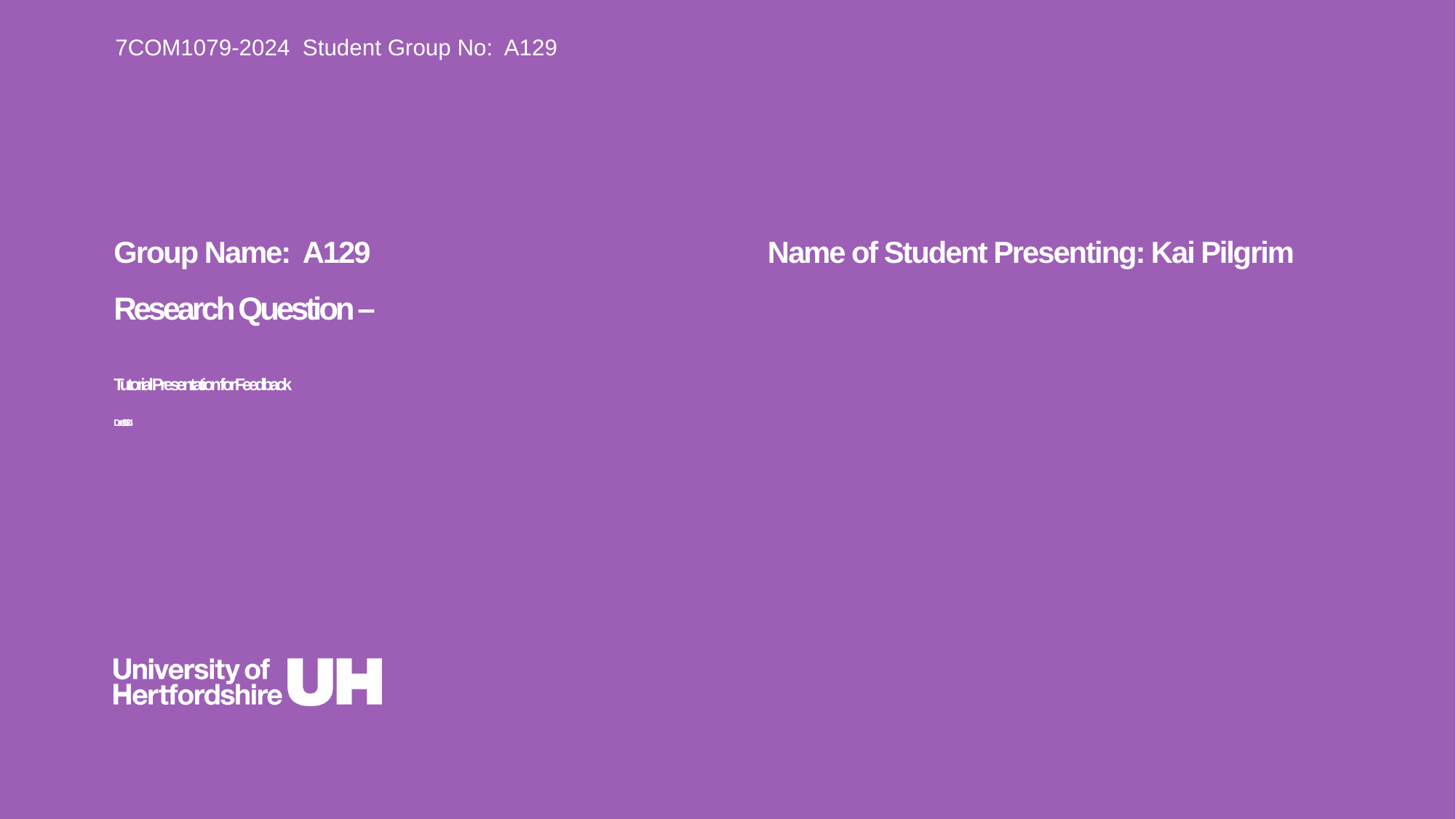

7COM1079-2024  Student Group No:  A129
Group Name:  A129                                                          Name of Student Presenting: Kai Pilgrim
# Research Question – Tutorial Presentation for Feedback Date: 1/11/24